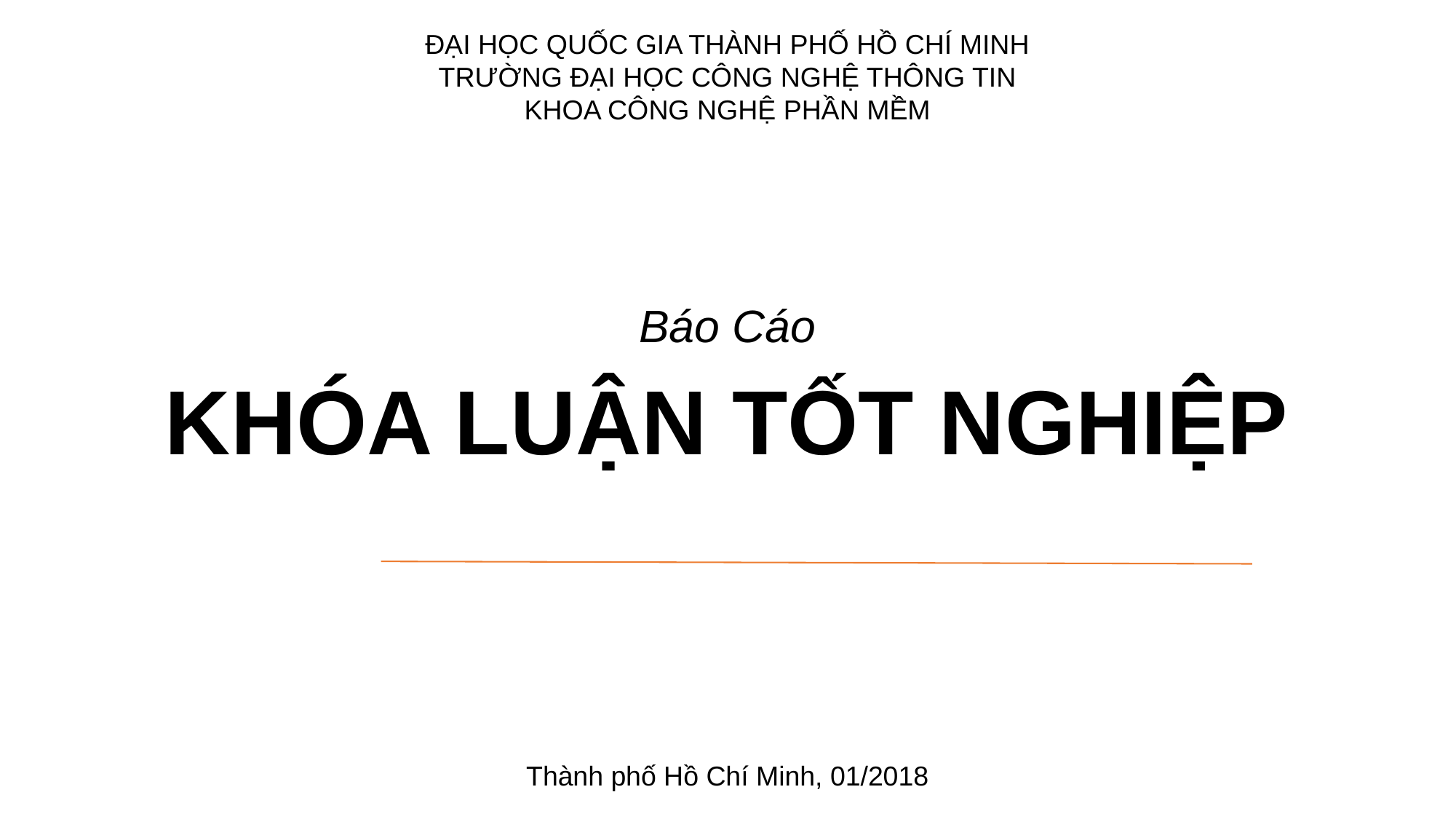

ĐẠI HỌC QUỐC GIA THÀNH PHỐ HỒ CHÍ MINH
TRƯỜNG ĐẠI HỌC CÔNG NGHỆ THÔNG TIN
KHOA CÔNG NGHỆ PHẦN MỀM
Báo Cáo
KHÓA LUẬN TỐT NGHIỆP
Thành phố Hồ Chí Minh, 01/2018